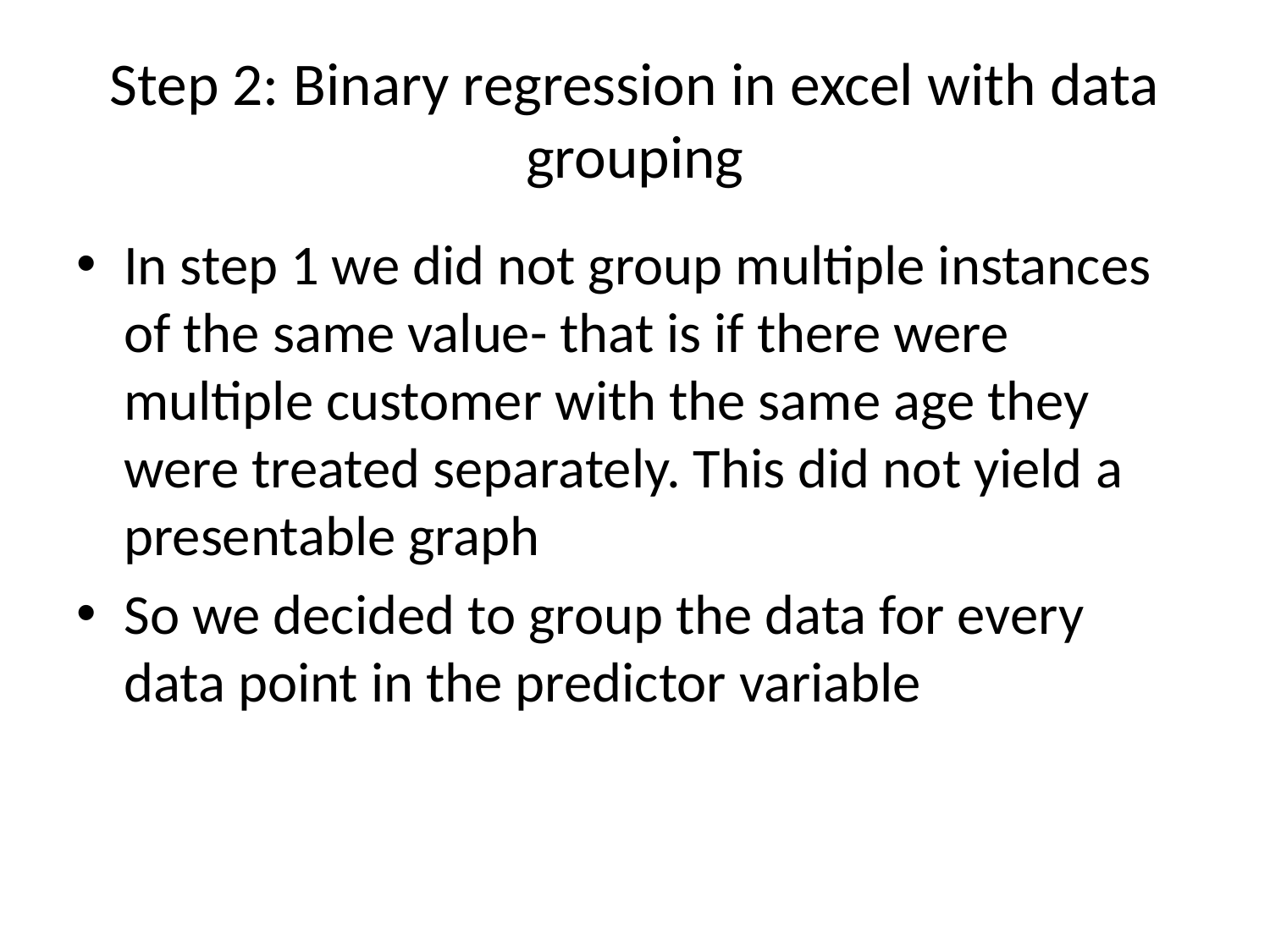

# Step 2: Binary regression in excel with data grouping
In step 1 we did not group multiple instances of the same value- that is if there were multiple customer with the same age they were treated separately. This did not yield a presentable graph
So we decided to group the data for every data point in the predictor variable